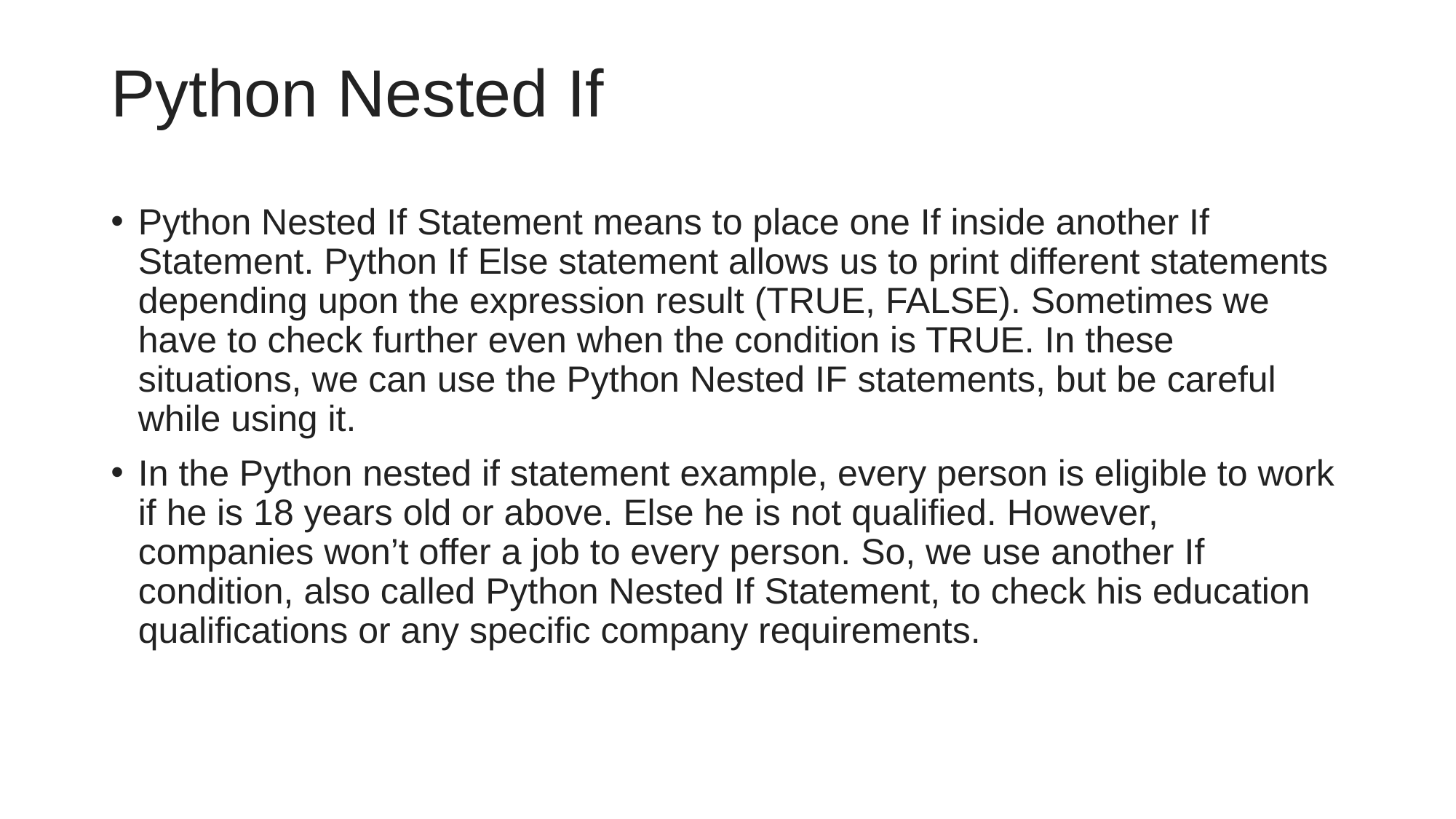

# Python Nested If
Python Nested If Statement means to place one If inside another If Statement. Python If Else statement allows us to print different statements depending upon the expression result (TRUE, FALSE). Sometimes we have to check further even when the condition is TRUE. In these situations, we can use the Python Nested IF statements, but be careful while using it.
In the Python nested if statement example, every person is eligible to work if he is 18 years old or above. Else he is not qualified. However, companies won’t offer a job to every person. So, we use another If condition, also called Python Nested If Statement, to check his education qualifications or any specific company requirements.